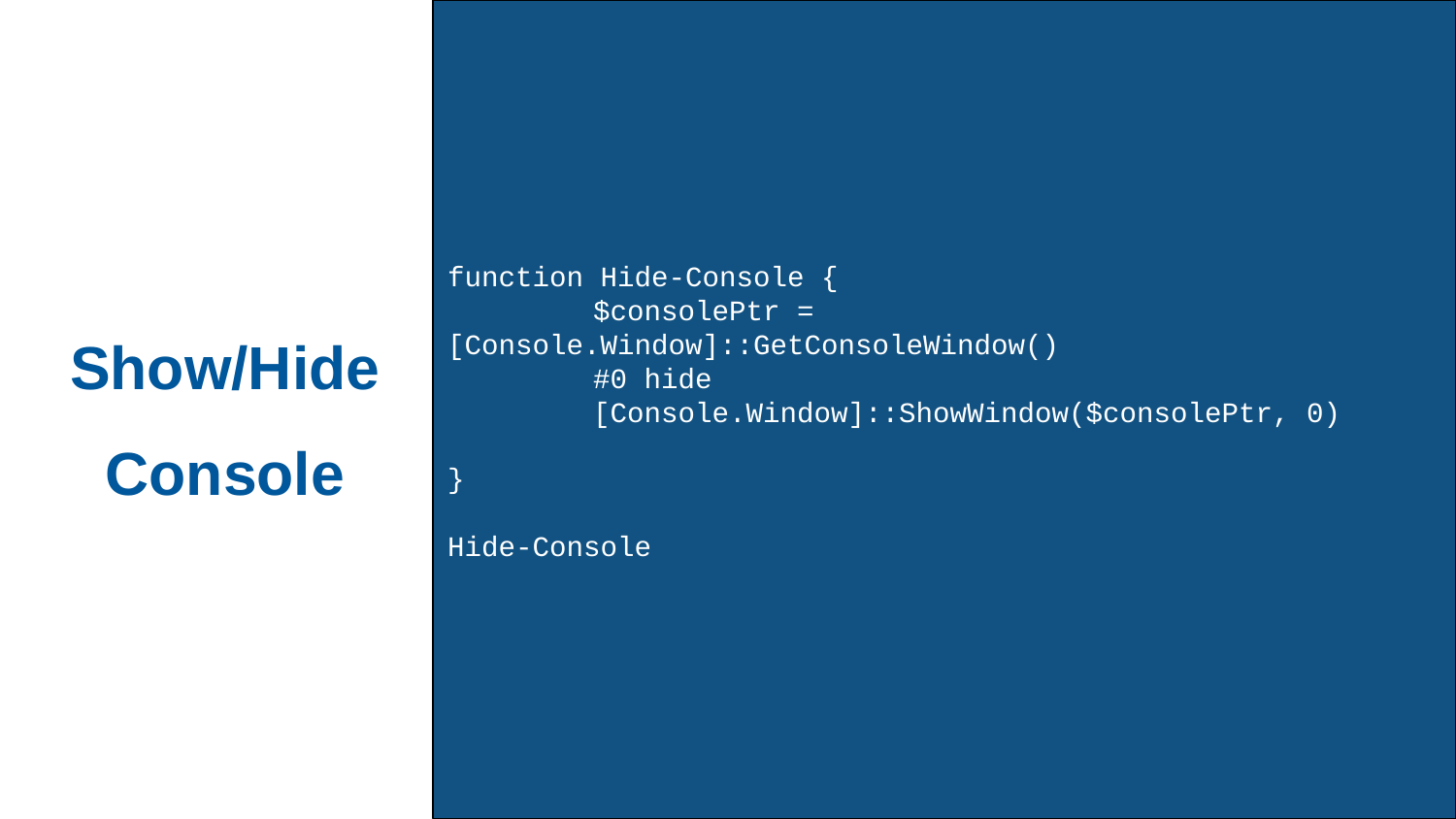

function Hide-Console {
	$consolePtr = [Console.Window]::GetConsoleWindow()
	#0 hide
	[Console.Window]::ShowWindow($consolePtr, 0)
}
Hide-Console
# Show/Hide
Console